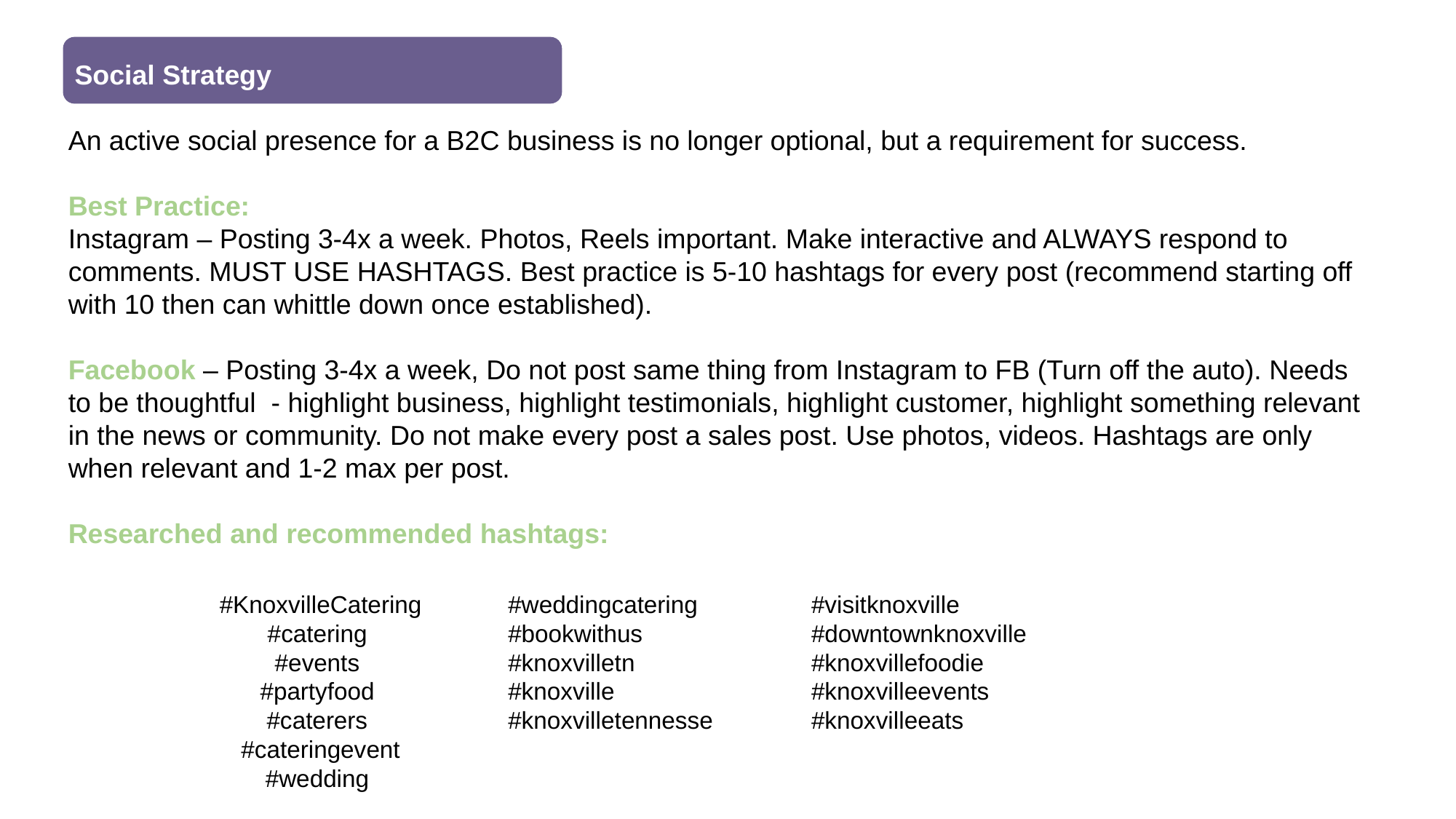

Social Strategy
An active social presence for a B2C business is no longer optional, but a requirement for success.

Best Practice:
Instagram – Posting 3-4x a week. Photos, Reels important. Make interactive and ALWAYS respond to comments. MUST USE HASHTAGS. Best practice is 5-10 hashtags for every post (recommend starting off with 10 then can whittle down once established).

Facebook – Posting 3-4x a week, Do not post same thing from Instagram to FB (Turn off the auto). Needs to be thoughtful  - highlight business, highlight testimonials, highlight customer, highlight something relevant in the news or community. Do not make every post a sales post. Use photos, videos. Hashtags are only when relevant and 1-2 max per post.

Researched and recommended hashtags:

#KnoxvilleCatering
#catering
#events
#partyfood
#caterers
#cateringevent
#wedding

#weddingcatering
#bookwithus
#knoxvilletn
#knoxville
#knoxvilletennesse

#visitknoxville
#downtownknoxville
#knoxvillefoodie
#knoxvilleevents
#knoxvilleeats